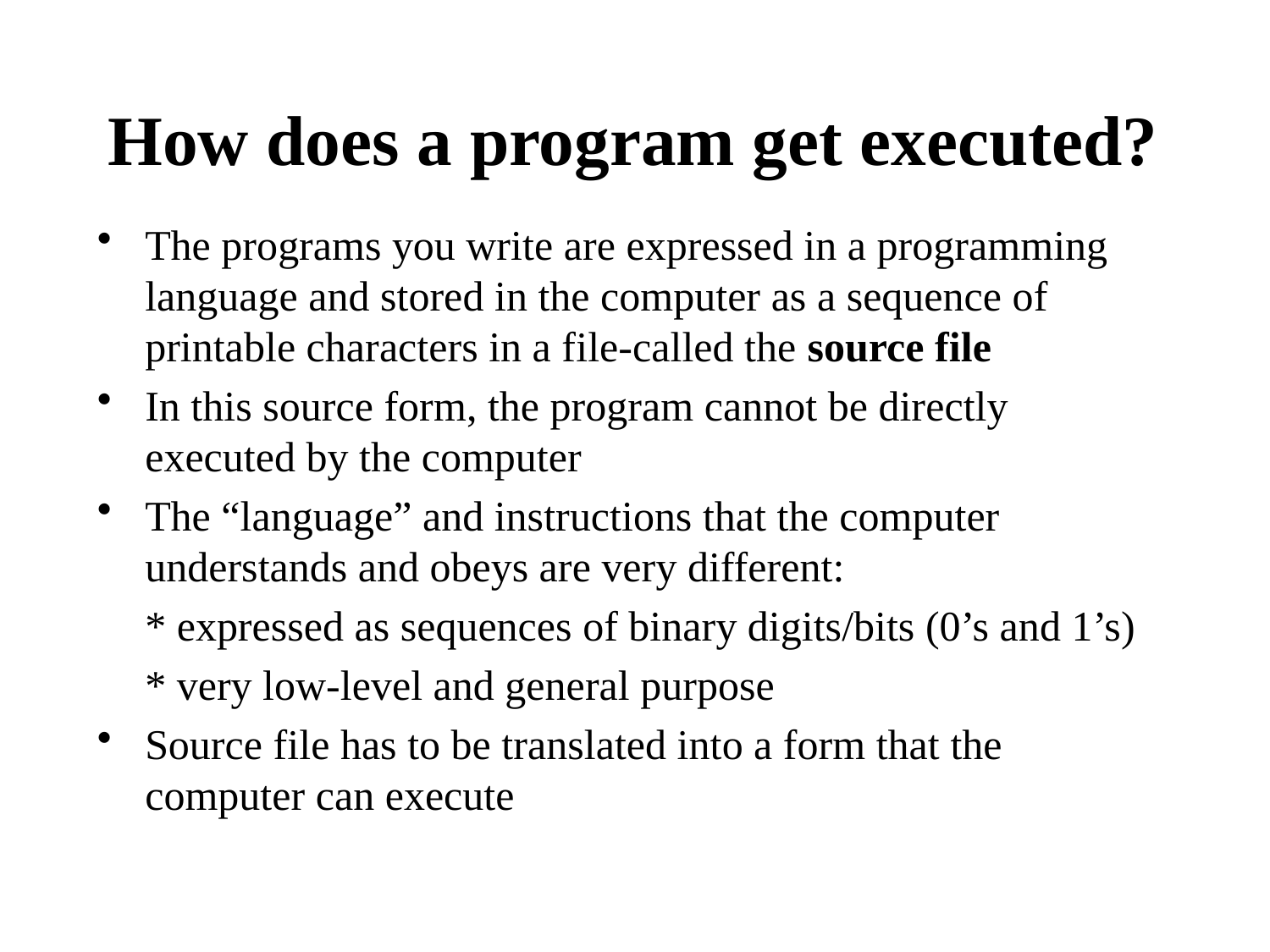

# How does a program get executed?
The programs you write are expressed in a programming language and stored in the computer as a sequence of printable characters in a file-called the source file
In this source form, the program cannot be directly executed by the computer
The “language” and instructions that the computer understands and obeys are very different:
	* expressed as sequences of binary digits/bits (0’s and 1’s)
	* very low-level and general purpose
Source file has to be translated into a form that the computer can execute